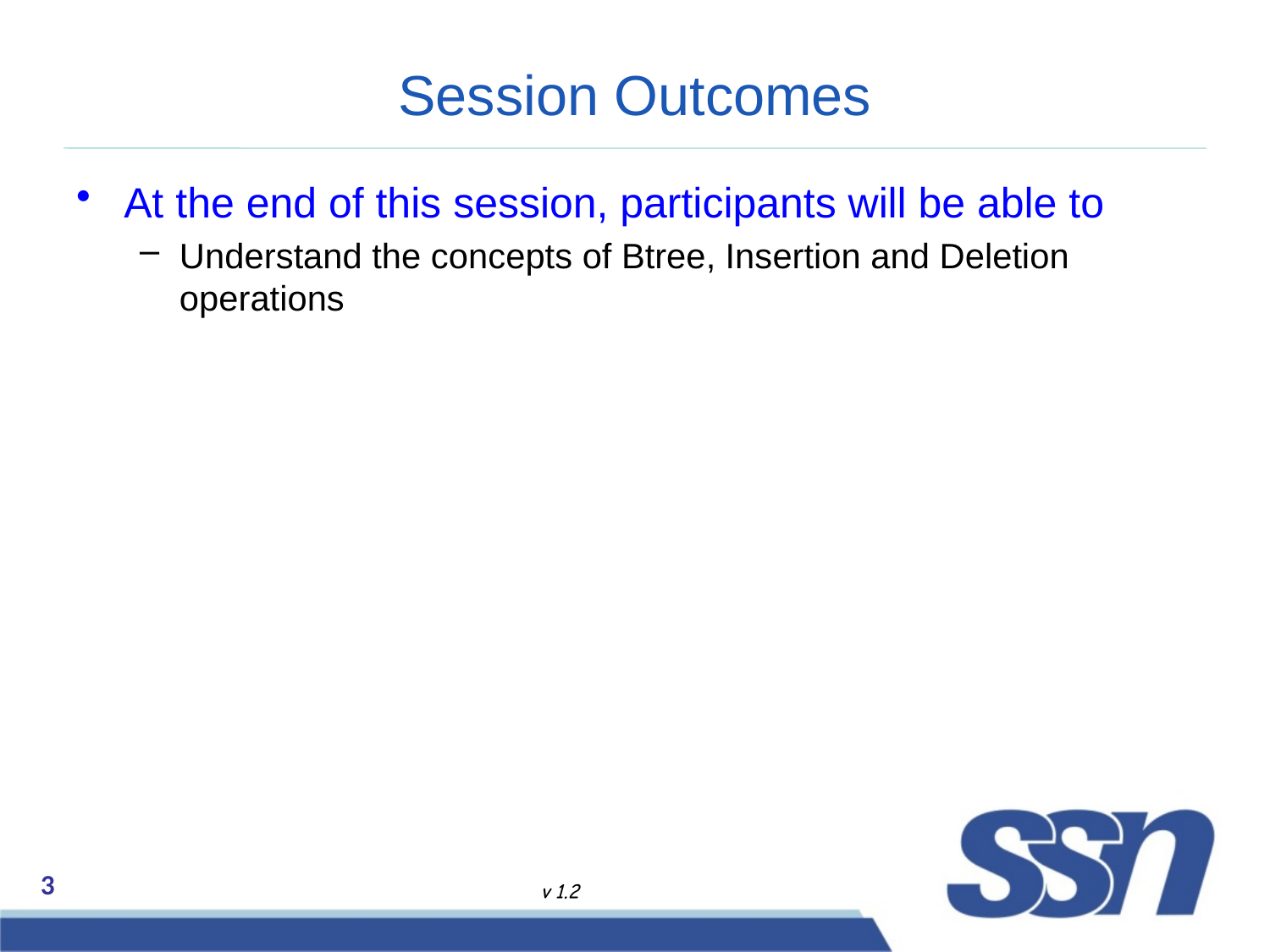

# Session Outcomes
At the end of this session, participants will be able to
Understand the concepts of Btree, Insertion and Deletion operations